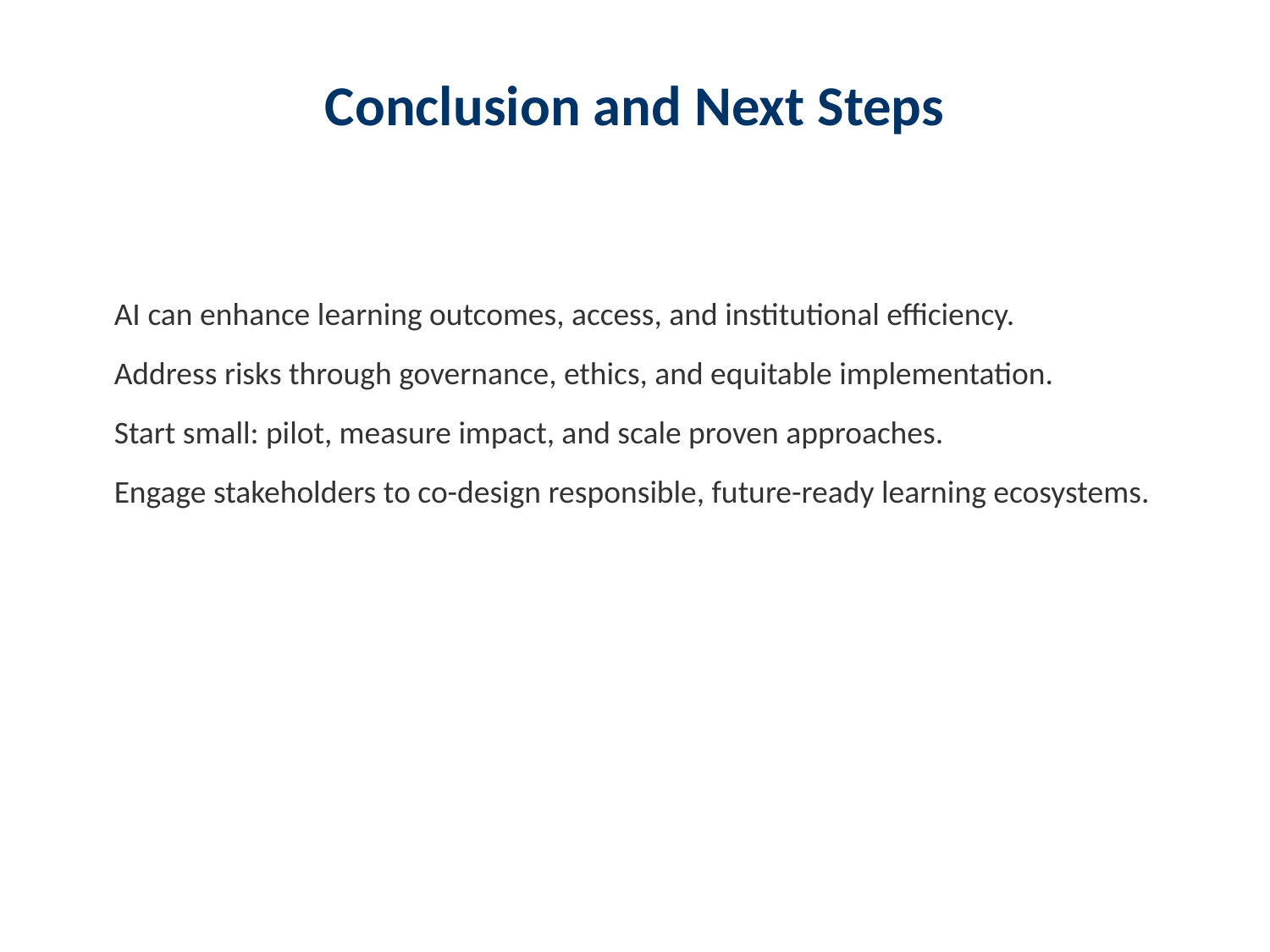

Conclusion and Next Steps

AI can enhance learning outcomes, access, and institutional efficiency.
Address risks through governance, ethics, and equitable implementation.
Start small: pilot, measure impact, and scale proven approaches.
Engage stakeholders to co-design responsible, future-ready learning ecosystems.